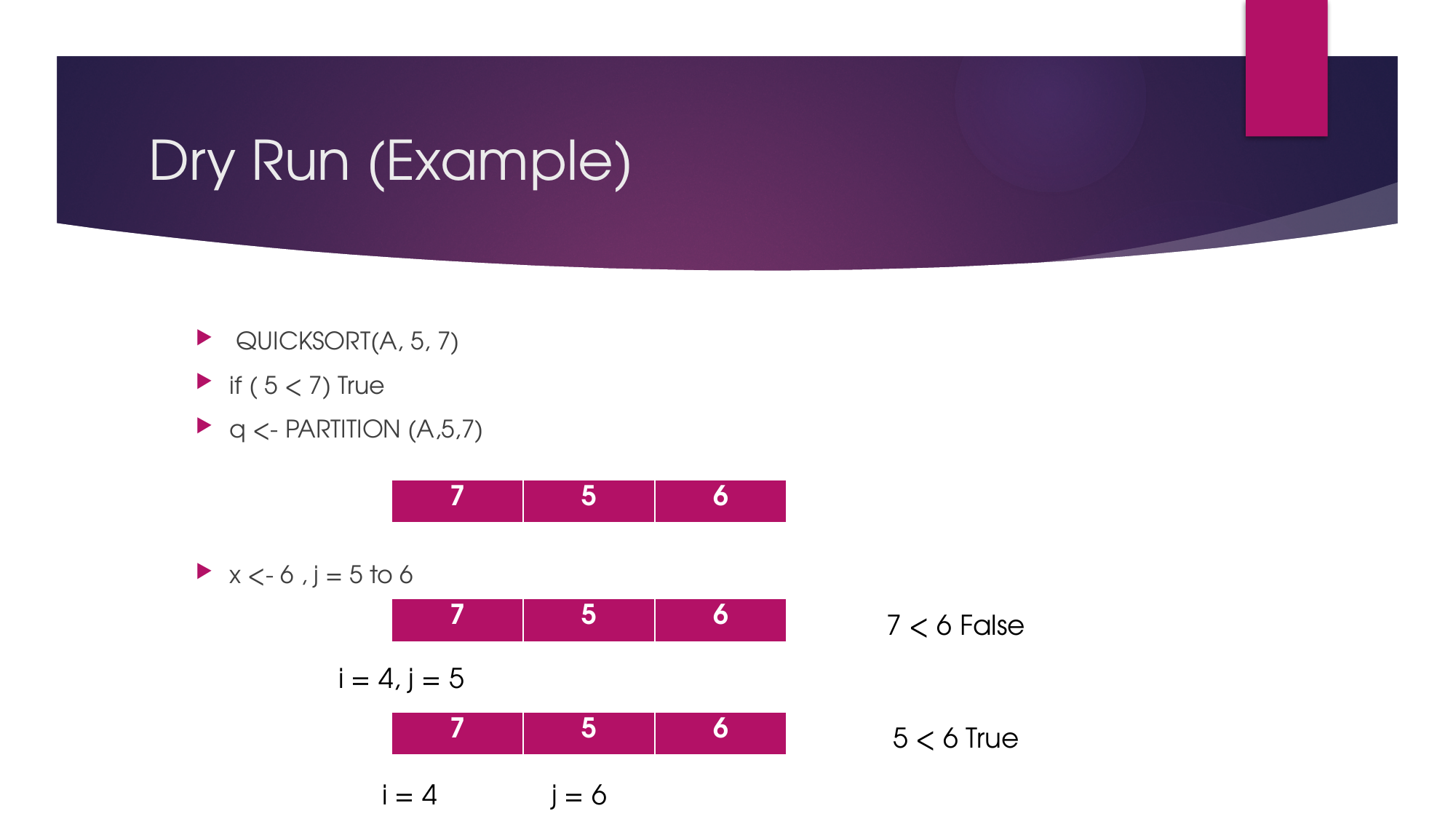

# Dry Run (Example)

 QUICKSORT(A, 5, 7)
if ( 5 < 7) True
q <- PARTITION (A,5,7)

x <- 6 , j = 5 to 6

| 7 | 5 | 6 |
| --- | --- | --- |
| 7 | 5 | 6 |
| --- | --- | --- |
7 < 6 False
   i = 4, j = 5
| 7 | 5 | 6 |
| --- | --- | --- |
5 < 6 True
   i = 4               j = 6